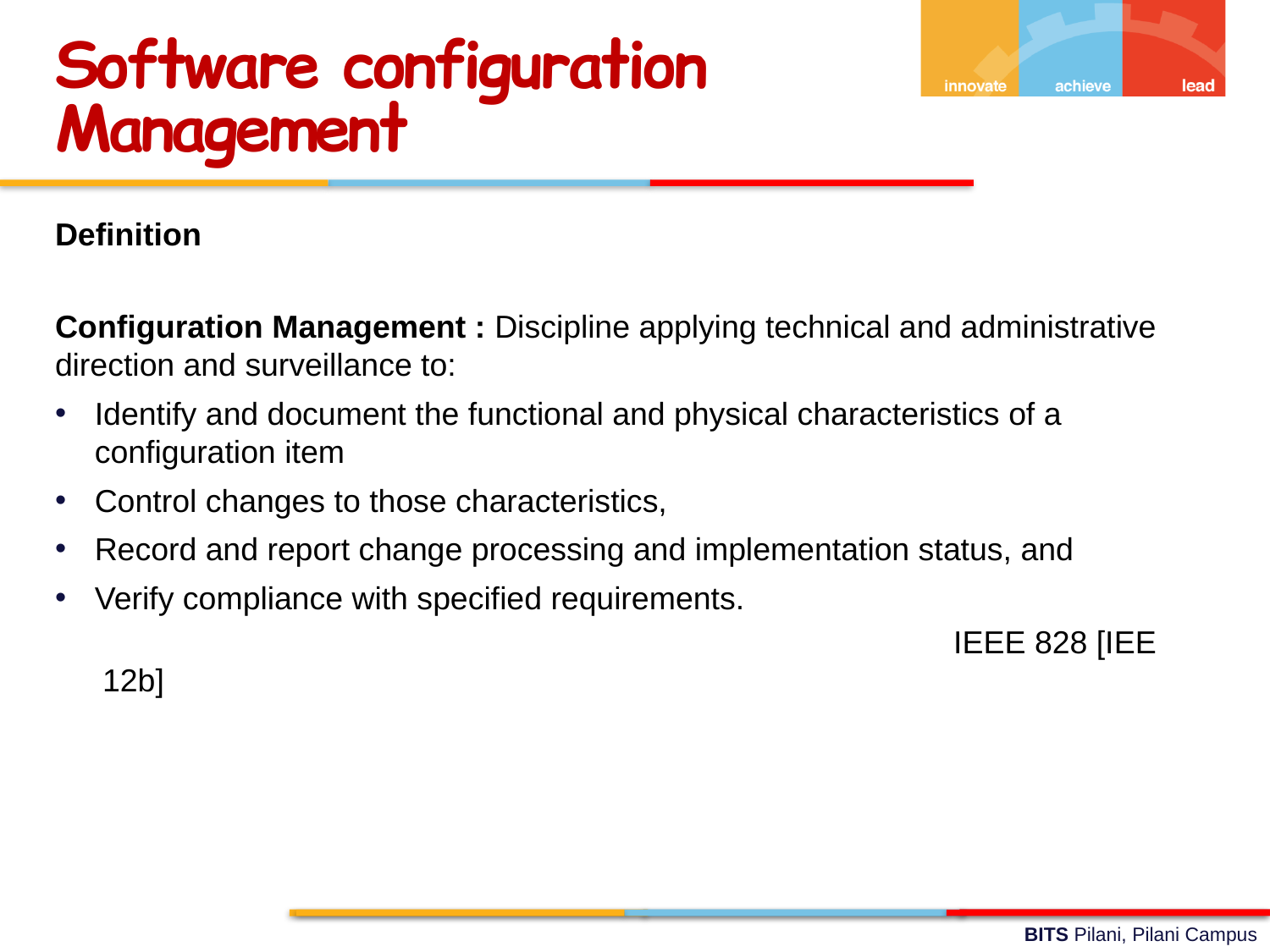

Software configuration Management
Definition

Configuration Management : Discipline applying technical and administrative direction and surveillance to:
Identify and document the functional and physical characteristics of a configuration item
Control changes to those characteristics,
Record and report change processing and implementation status, and
Verify compliance with specified requirements.
							          IEEE 828 [IEE 12b]